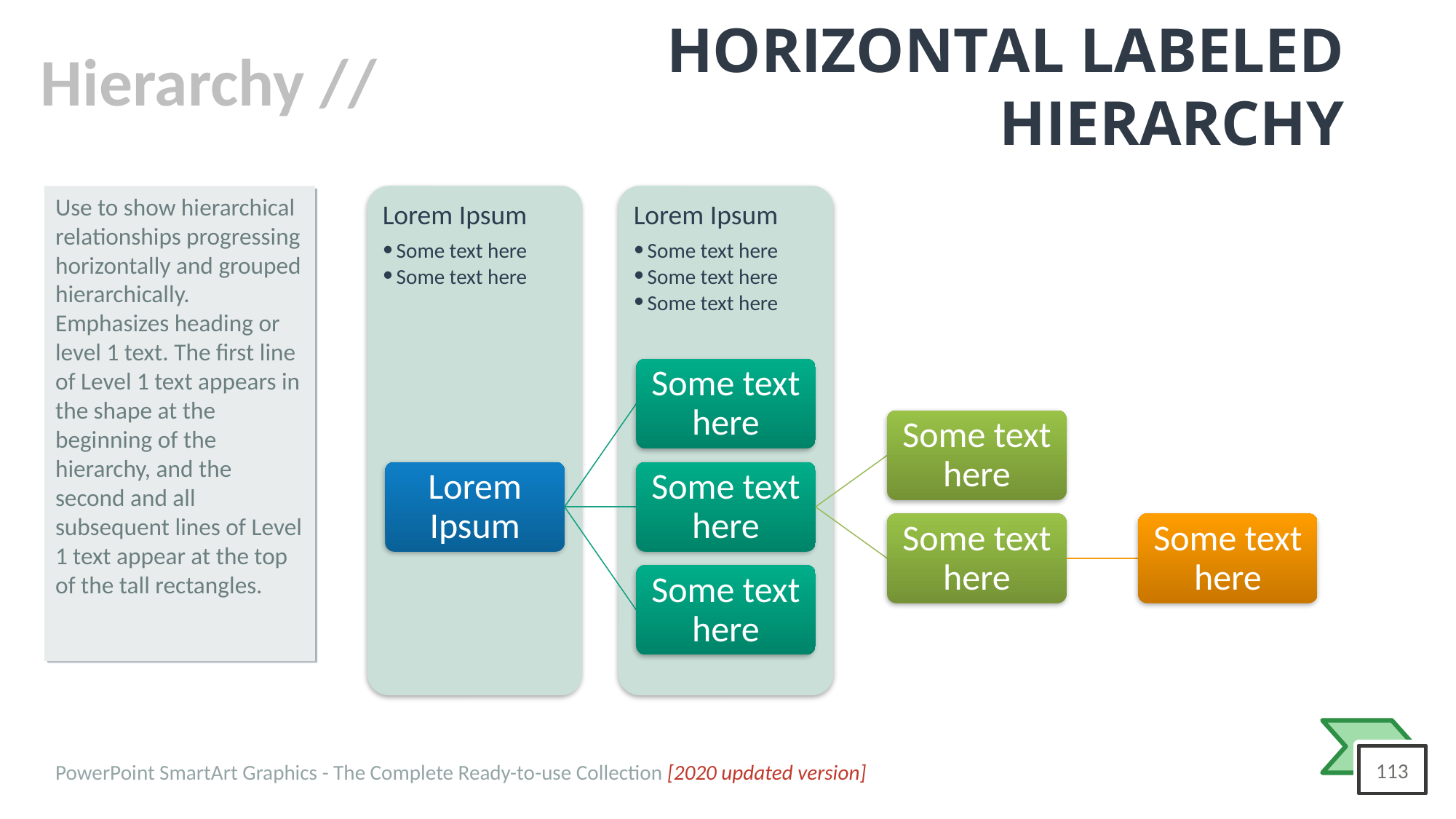

# HORIZONTAL LABELED HIERARCHY
Use to show hierarchical relationships progressing horizontally and grouped hierarchically. Emphasizes heading or level 1 text. The first line of Level 1 text appears in the shape at the beginning of the hierarchy, and the second and all subsequent lines of Level 1 text appear at the top of the tall rectangles.

Lorem Ipsum
Some text here
Some text here

Lorem Ipsum
Some text here
Some text here
Some text here

Some text here

Some text here

Lorem Ipsum
Some text here

Some text here
Some text here

Some text here
PowerPoint SmartArt Graphics - The Complete Ready-to-use Collection [2020 updated version]